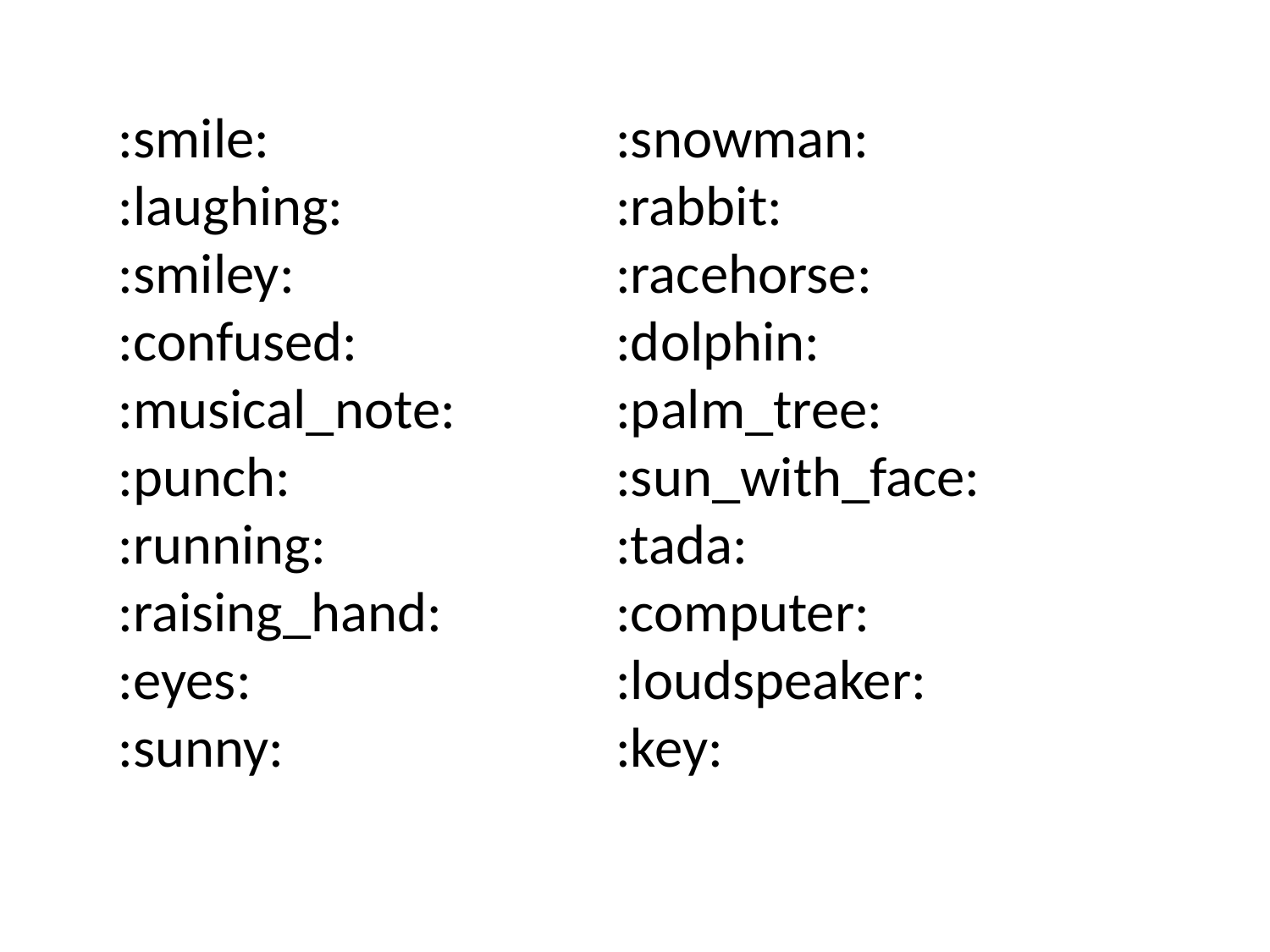

:smile:
:laughing:
:smiley:
:confused:
:musical_note:
:punch:
:running:
:raising_hand:
:eyes:
:sunny:
:snowman:
:rabbit:
:racehorse:
:dolphin:
:palm_tree:
:sun_with_face:
:tada:
:computer:
:loudspeaker:
:key: